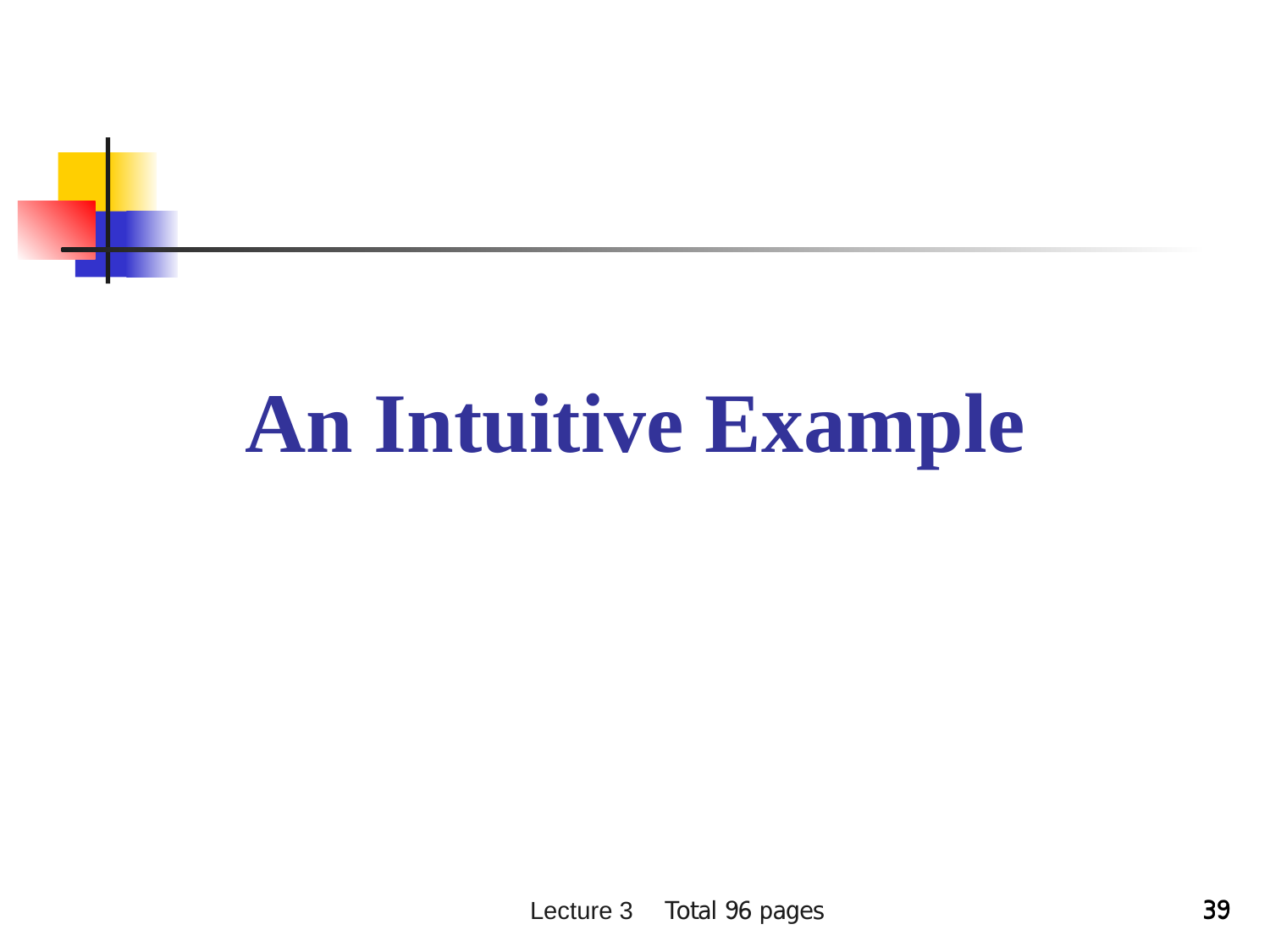

An Intuitive Example
39
39
Lecture 3    Total 96 pages